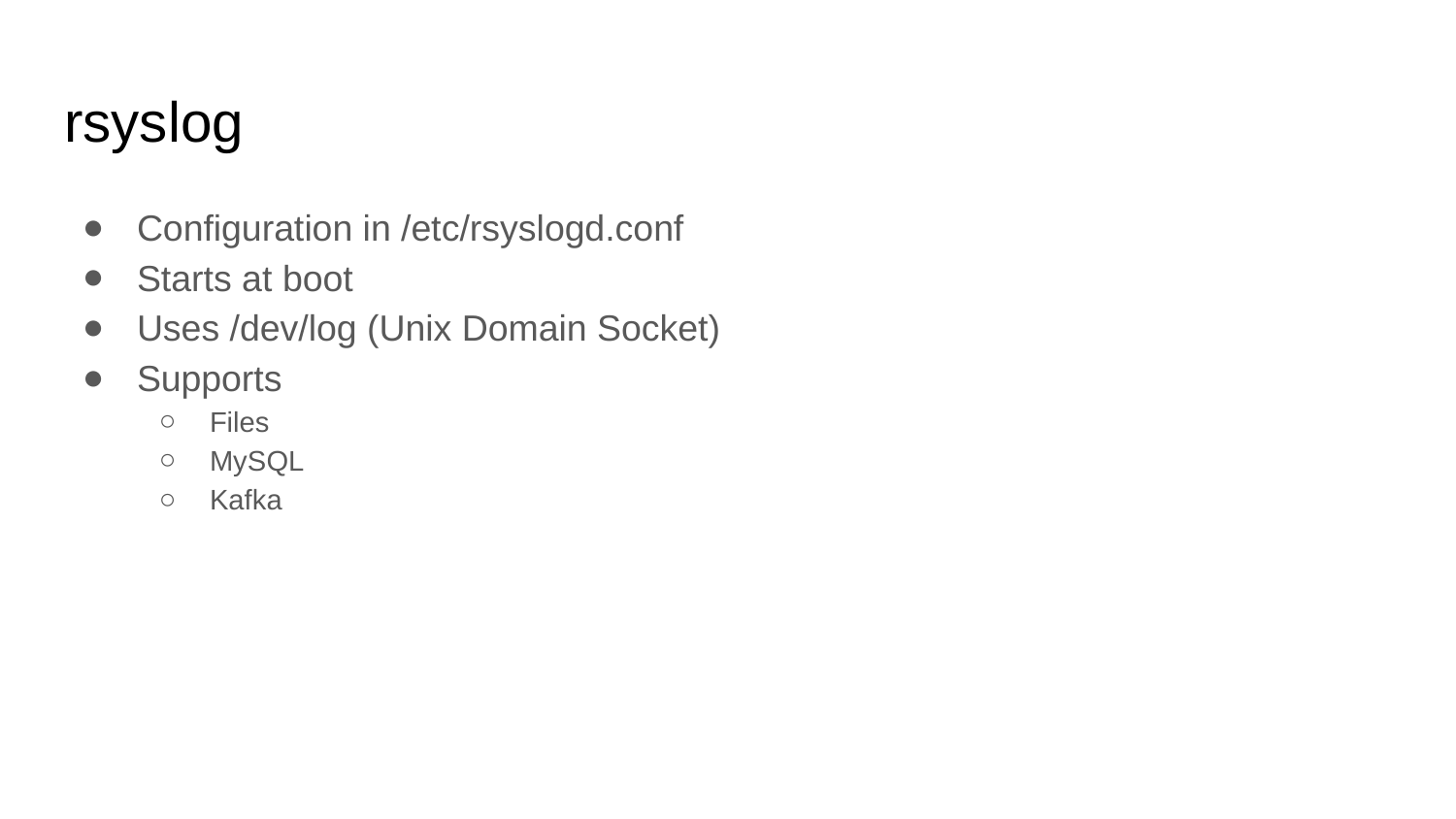

# rsyslog
Configuration in /etc/rsyslogd.conf
Starts at boot
Uses /dev/log (Unix Domain Socket)
Supports
Files
MySQL
Kafka